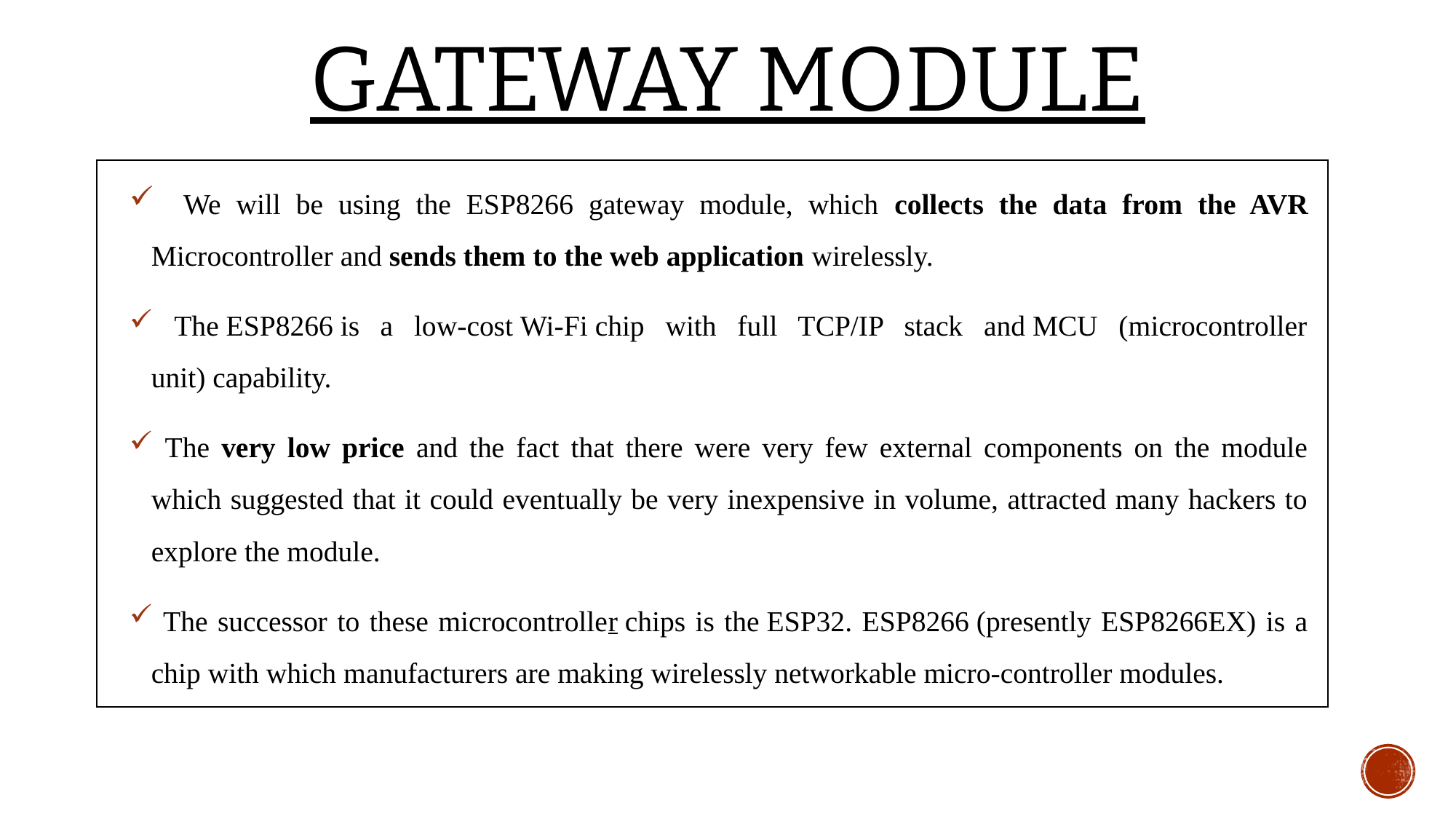

# Gateway module
|  |
| --- |
  We will be using the ESP8266 gateway module, which collects the data from the AVR Microcontroller and sends them to the web application wirelessly.
 The ESP8266 is a low-cost Wi-Fi chip with full TCP/IP stack and MCU (microcontroller unit) capability.
 The very low price and the fact that there were very few external components on the module which suggested that it could eventually be very inexpensive in volume, attracted many hackers to explore the module.
 The successor to these microcontroller chips is the ESP32. ESP8266 (presently ESP8266EX) is a chip with which manufacturers are making wirelessly networkable micro-controller modules.